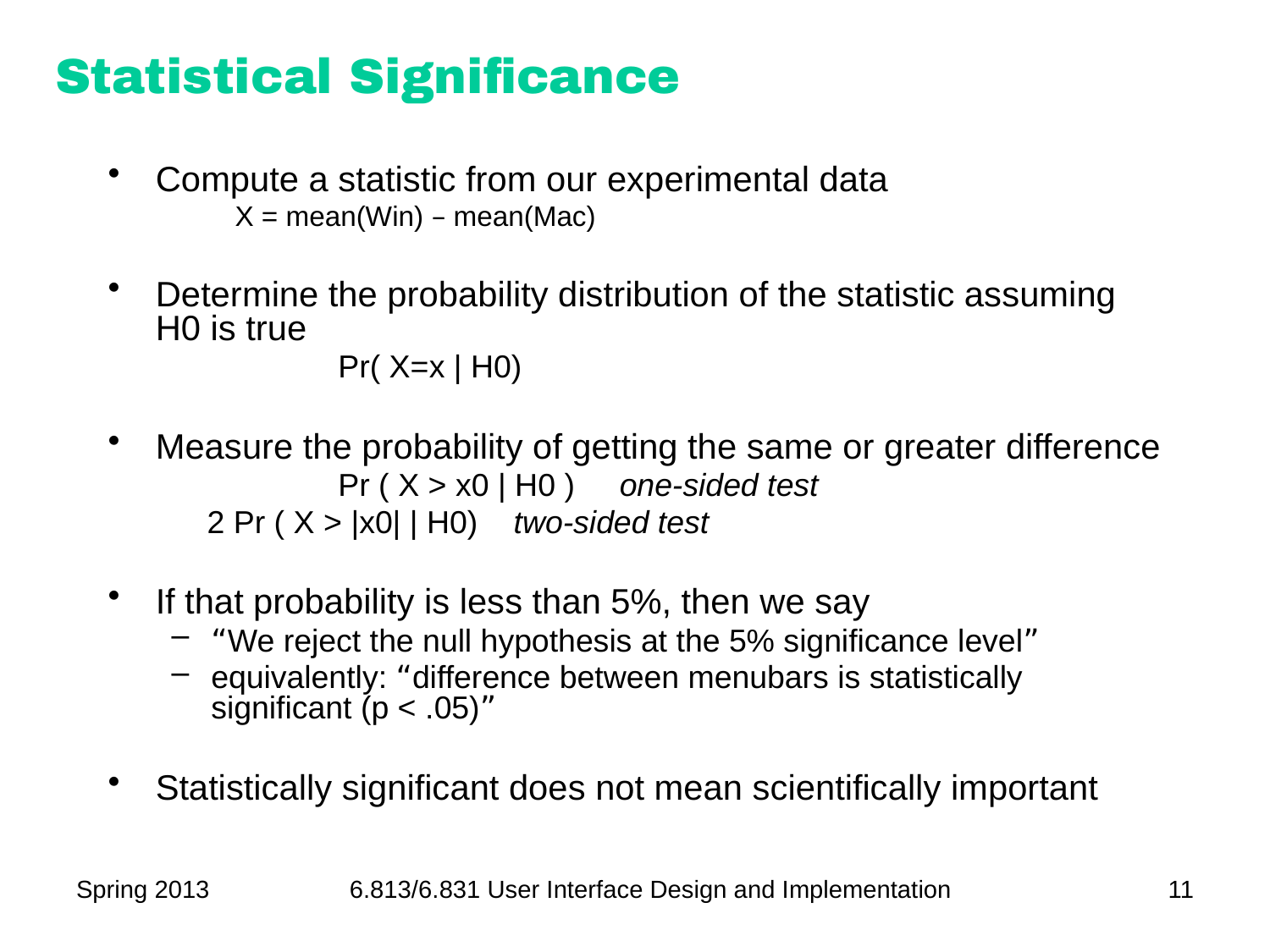

# Statistical Significance
Compute a statistic from our experimental data
X = mean(Win) – mean(Mac)

Determine the probability distribution of the statistic assuming H0 is true
		Pr( X=x | H0)

Measure the probability of getting the same or greater difference
		Pr ( X > x0 | H0 )     one-sided test
    2 Pr ( X > |x0| | H0)    two-sided test

If that probability is less than 5%, then we say
“We reject the null hypothesis at the 5% significance level”
equivalently: “difference between menubars is statistically significant (p < .05)”

Statistically significant does not mean scientifically important
Spring 2013
6.813/6.831 User Interface Design and Implementation
11